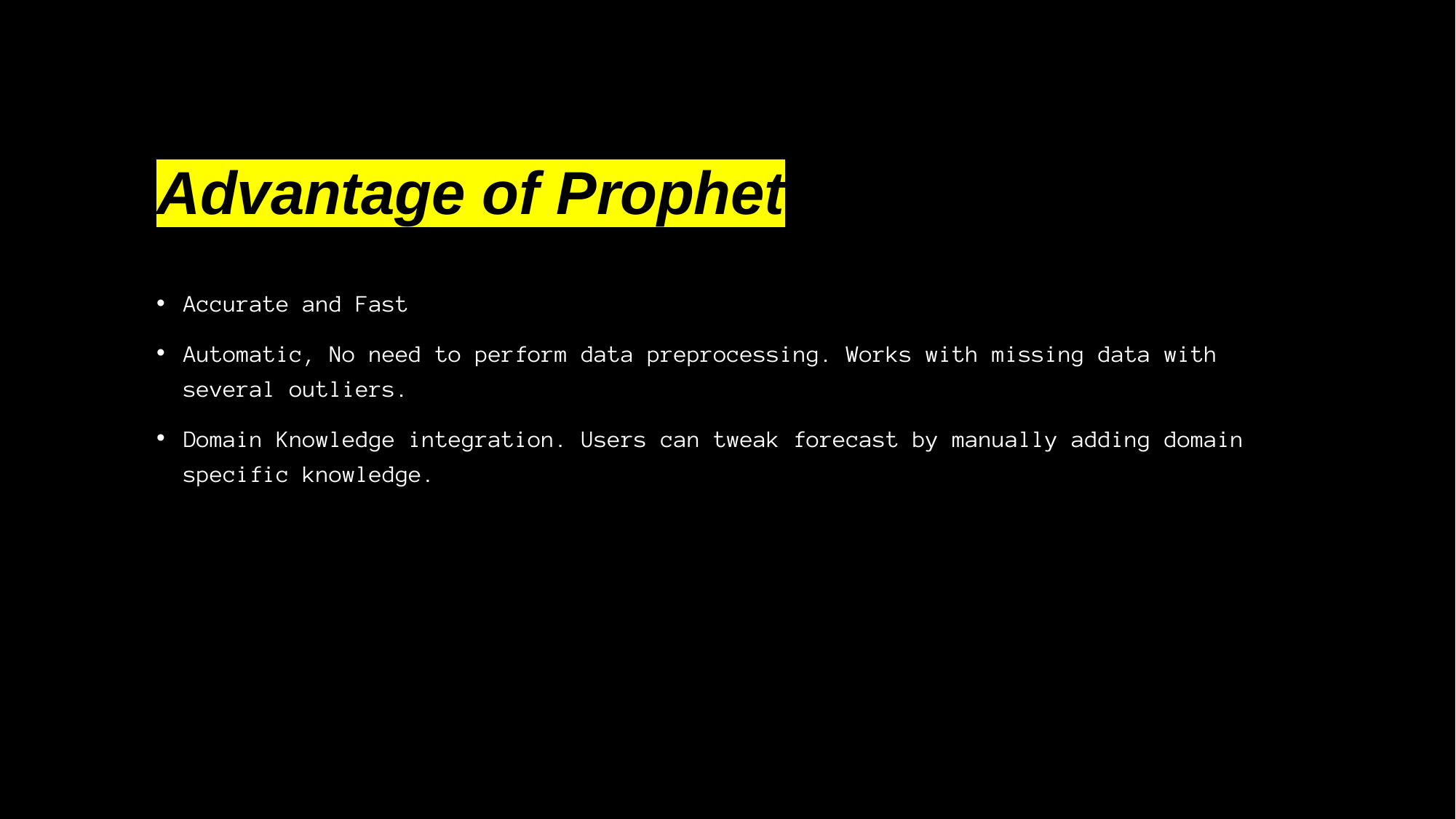

# Advantage of Prophet
Accurate and Fast
Automatic, No need to perform data preprocessing. Works with missing data with several outliers.
Domain Knowledge integration. Users can tweak forecast by manually adding domain specific knowledge.